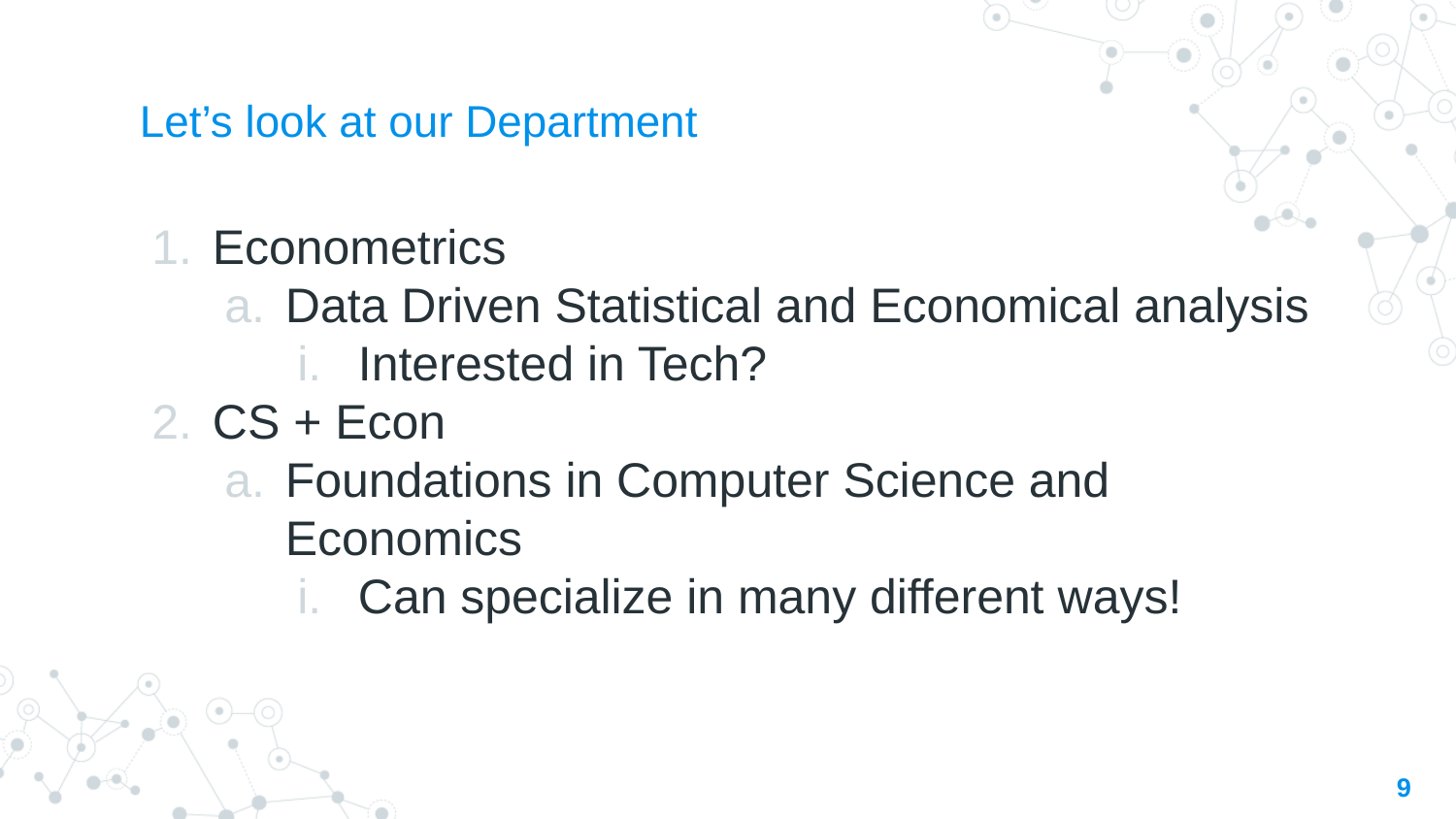

# Let’s look at our Department
Econometrics
Data Driven Statistical and Economical analysis
Interested in Tech?
CS + Econ
Foundations in Computer Science and Economics
Can specialize in many different ways!
9